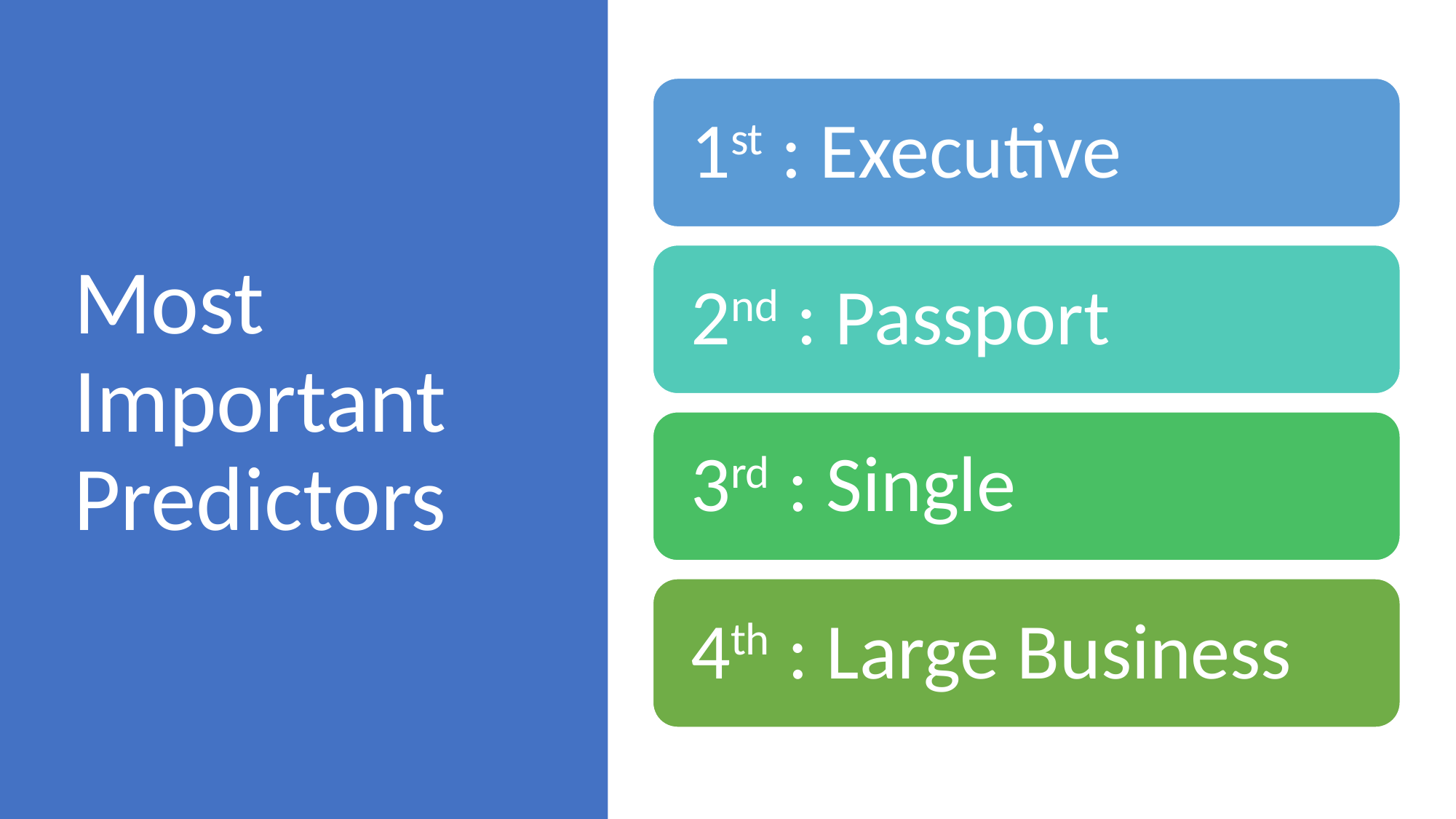

# Most Important Predictors
1st : Executive
2nd : Passport
3rd : Single
4th : Large Business